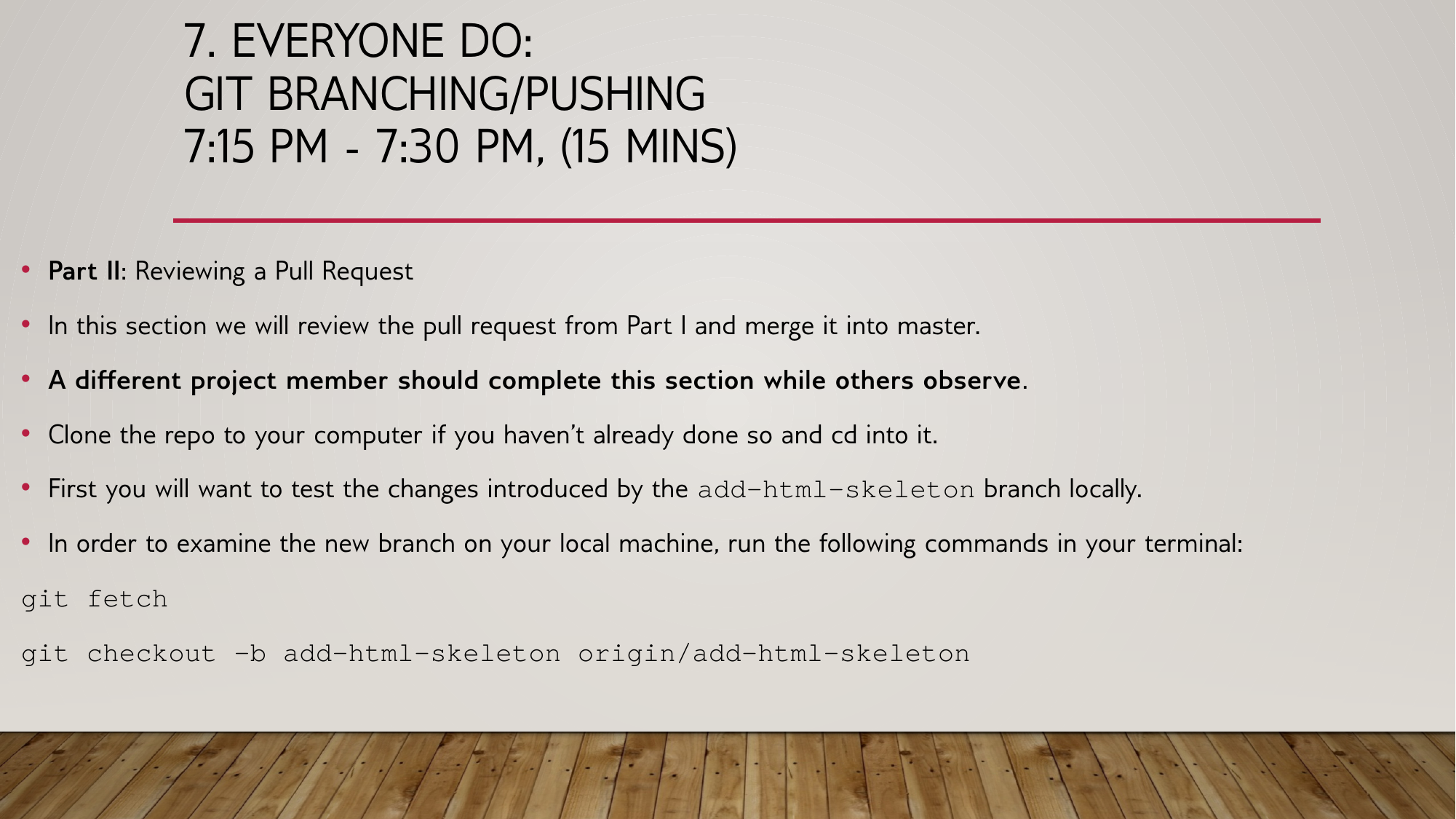

# 7. Everyone Do: Git Branching/Pushing 7:15 PM - 7:30 PM, (15 mins)
Part II: Reviewing a Pull Request
In this section we will review the pull request from Part I and merge it into master.
A different project member should complete this section while others observe.
Clone the repo to your computer if you haven’t already done so and cd into it.
First you will want to test the changes introduced by the add-html-skeleton branch locally.
In order to examine the new branch on your local machine, run the following commands in your terminal:
git fetch
git checkout -b add-html-skeleton origin/add-html-skeleton